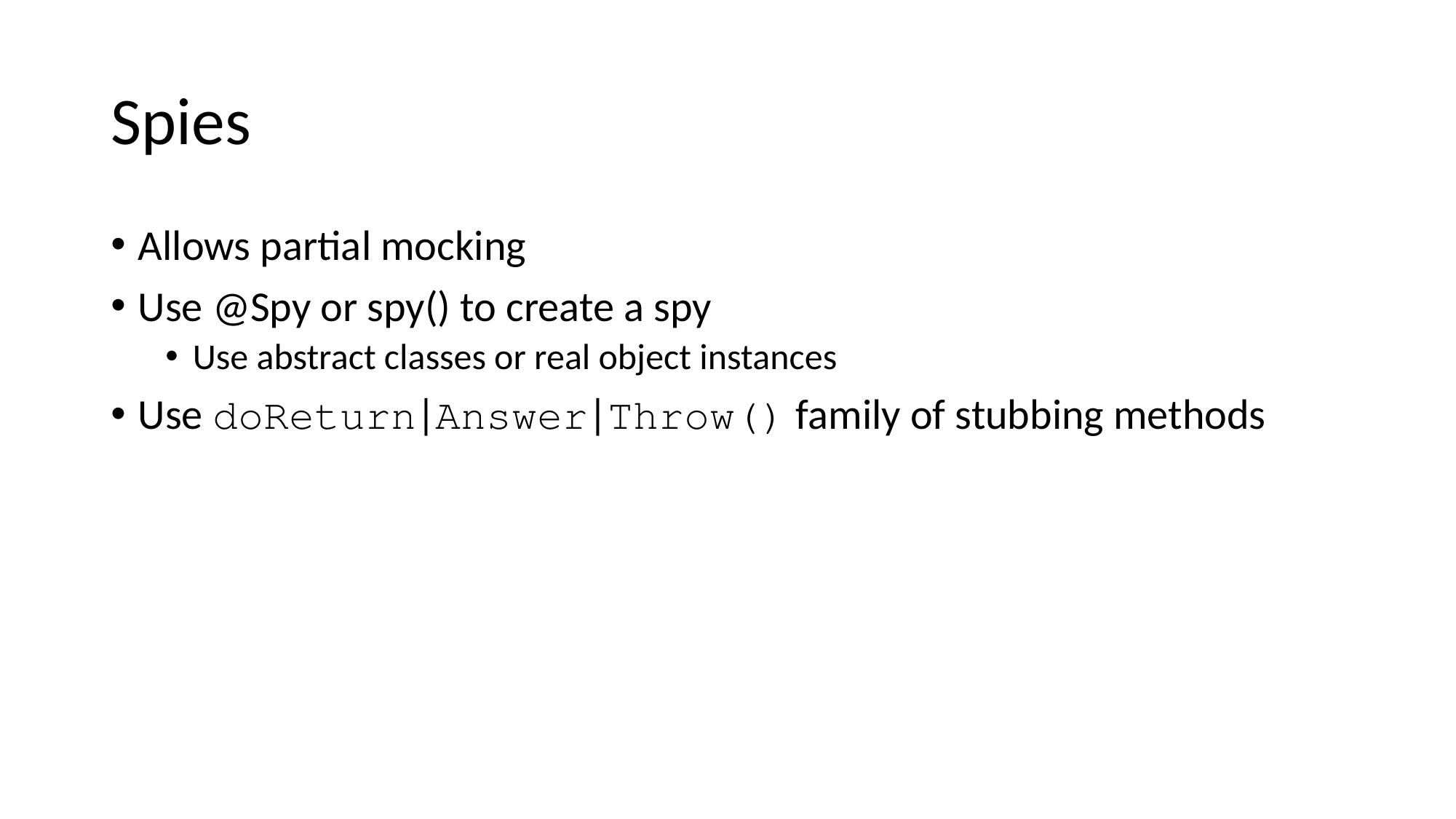

# Spies
Allows partial mocking
Use @Spy or spy() to create a spy
Use abstract classes or real object instances
Use doReturn|Answer|Throw() family of stubbing methods